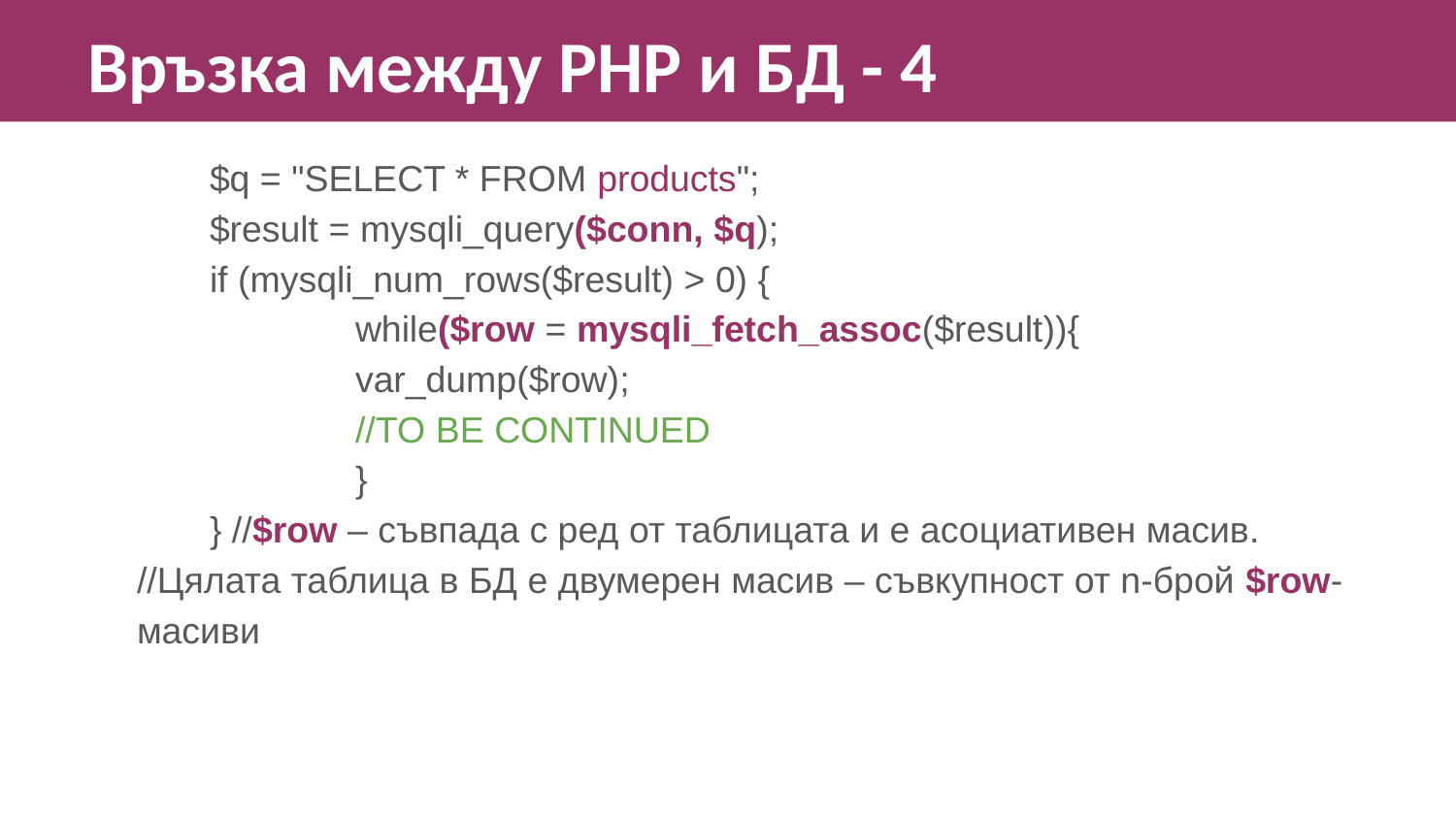

Връзка между РНР и БД - 4
	$q = "SELECT * FROM products";
	$result = mysqli_query($conn, $q);
	if (mysqli_num_rows($result) > 0) {
		while($row = mysqli_fetch_assoc($result)){
		var_dump($row);
		//TO BE CONTINUED
		}
	} //$row – съвпада с ред от таблицата и е асоциативен масив.
//Цялата таблица в БД е двумерен масив – съвкупност от n-брой $row-масиви